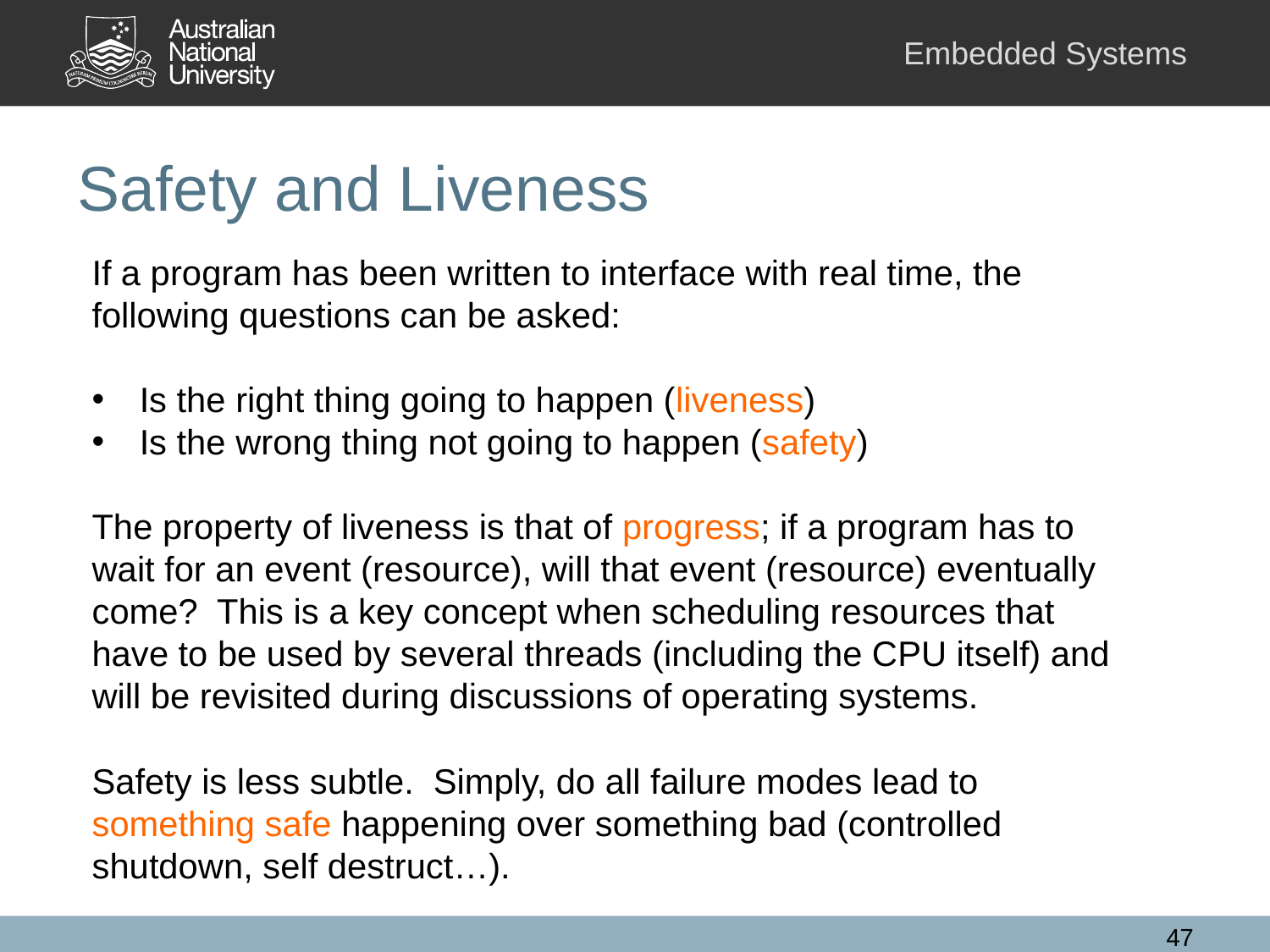

# Safety and Liveness
If a program has been written to interface with real time, the following questions can be asked:

Is the right thing going to happen (liveness)
Is the wrong thing not going to happen (safety)

The property of liveness is that of progress; if a program has to wait for an event (resource), will that event (resource) eventually come?  This is a key concept when scheduling resources that have to be used by several threads (including the CPU itself) and will be revisited during discussions of operating systems.

Safety is less subtle.  Simply, do all failure modes lead to something safe happening over something bad (controlled shutdown, self destruct…).
47